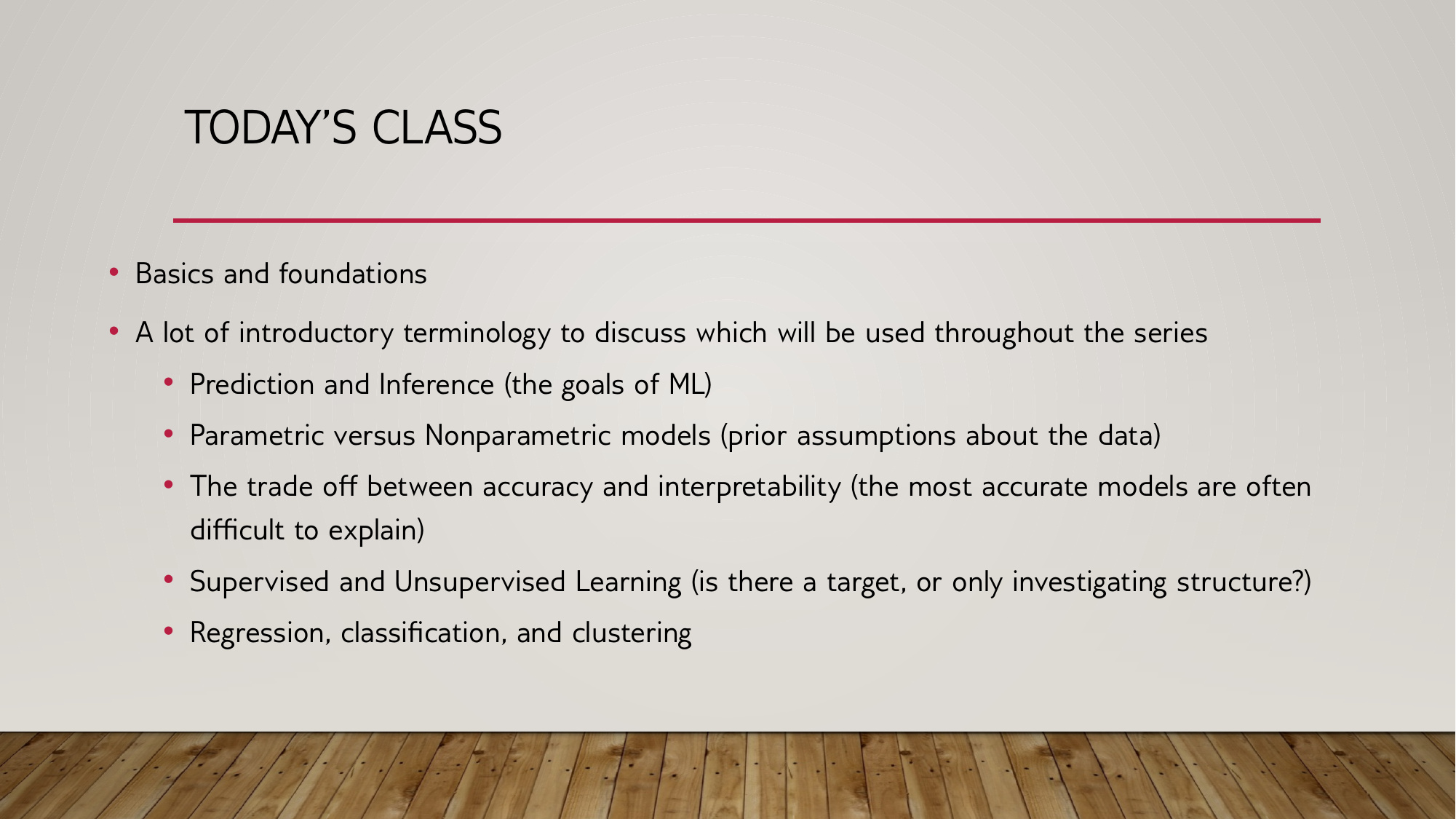

# Today’s class
Basics and foundations
A lot of introductory terminology to discuss which will be used throughout the series
Prediction and Inference (the goals of ML)
Parametric versus Nonparametric models (prior assumptions about the data)
The trade off between accuracy and interpretability (the most accurate models are often difficult to explain)
Supervised and Unsupervised Learning (is there a target, or only investigating structure?)
Regression, classification, and clustering